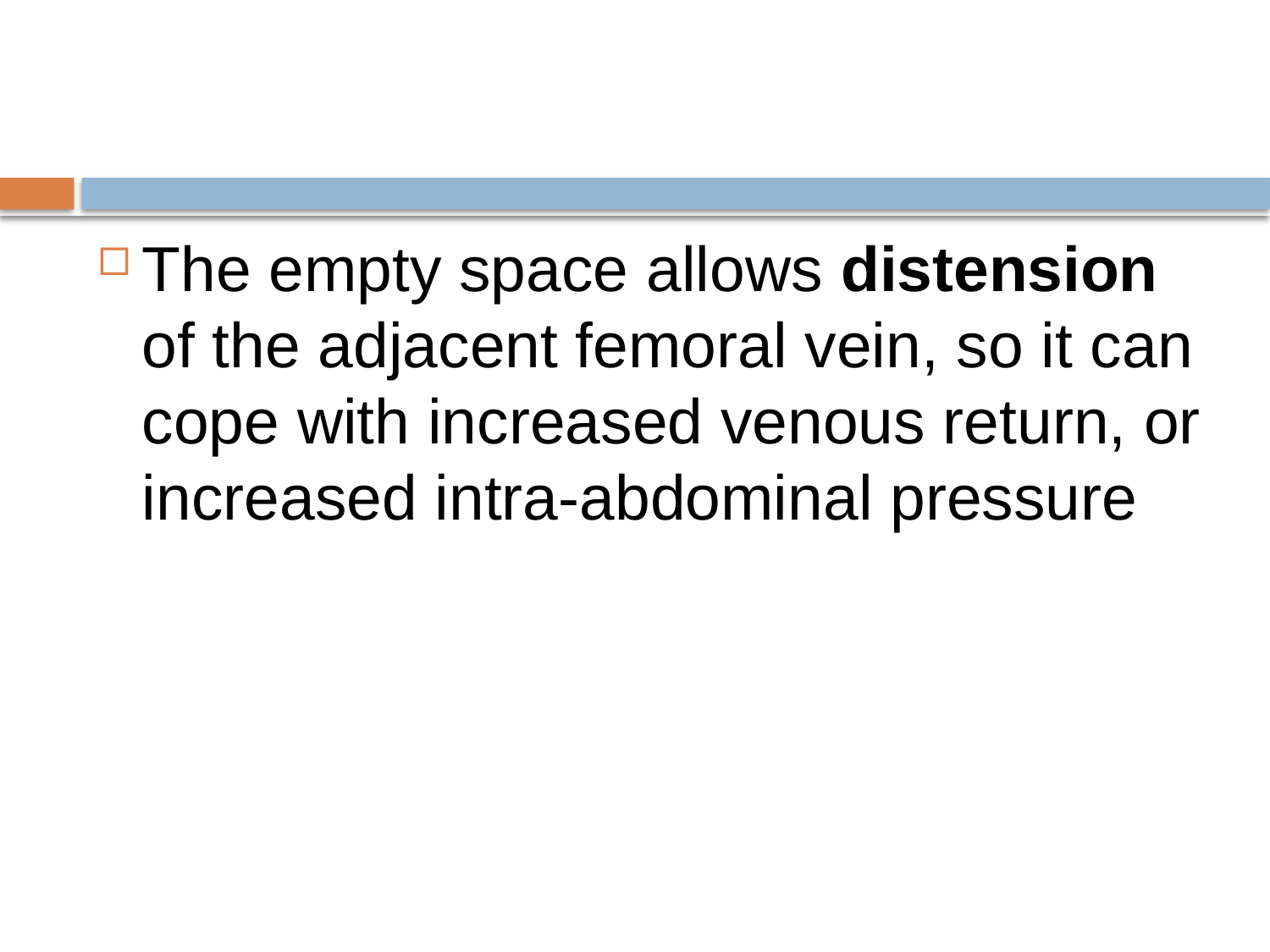

#
The empty space allows distension of the adjacent femoral vein, so it can cope with increased venous return, or increased intra-abdominal pressure